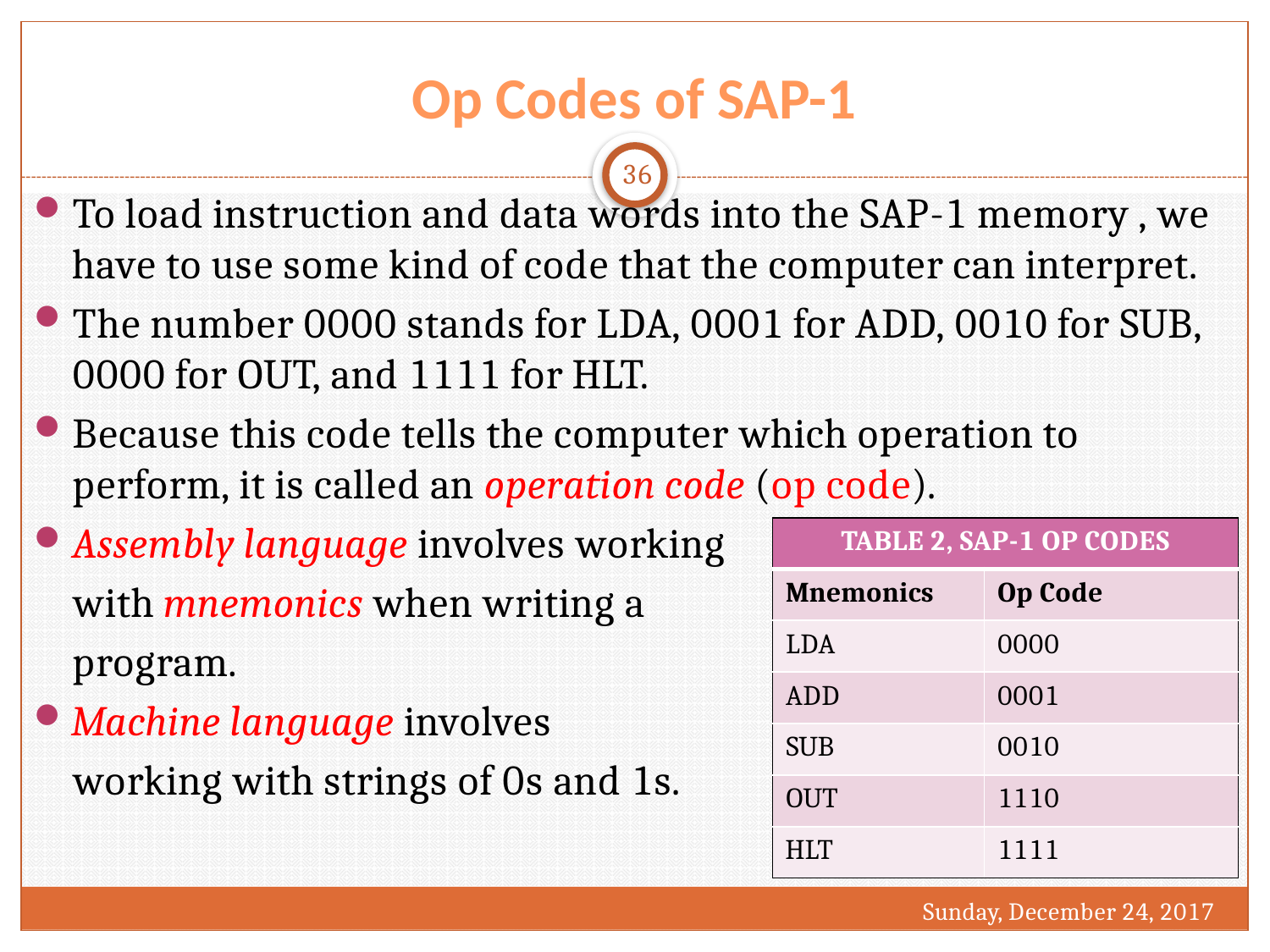

# Op Codes of SAP-1
36
To load instruction and data words into the SAP-1 memory , we have to use some kind of code that the computer can interpret.
The number 0000 stands for LDA, 0001 for ADD, 0010 for SUB, 0000 for OUT, and 1111 for HLT.
Because this code tells the computer which operation to perform, it is called an operation code (op code).
Assembly language involves working
	with mnemonics when writing a
	program.
Machine language involves
	working with strings of 0s and 1s.
| TABLE 2, SAP-1 OP CODES |  |
| --- | --- |
| Mnemonics | Op Code |
| LDA | 0000 |
| ADD | 0001 |
| SUB | 0010 |
| OUT | 1110 |
| HLT | 1111 |
Sunday, December 24, 2017